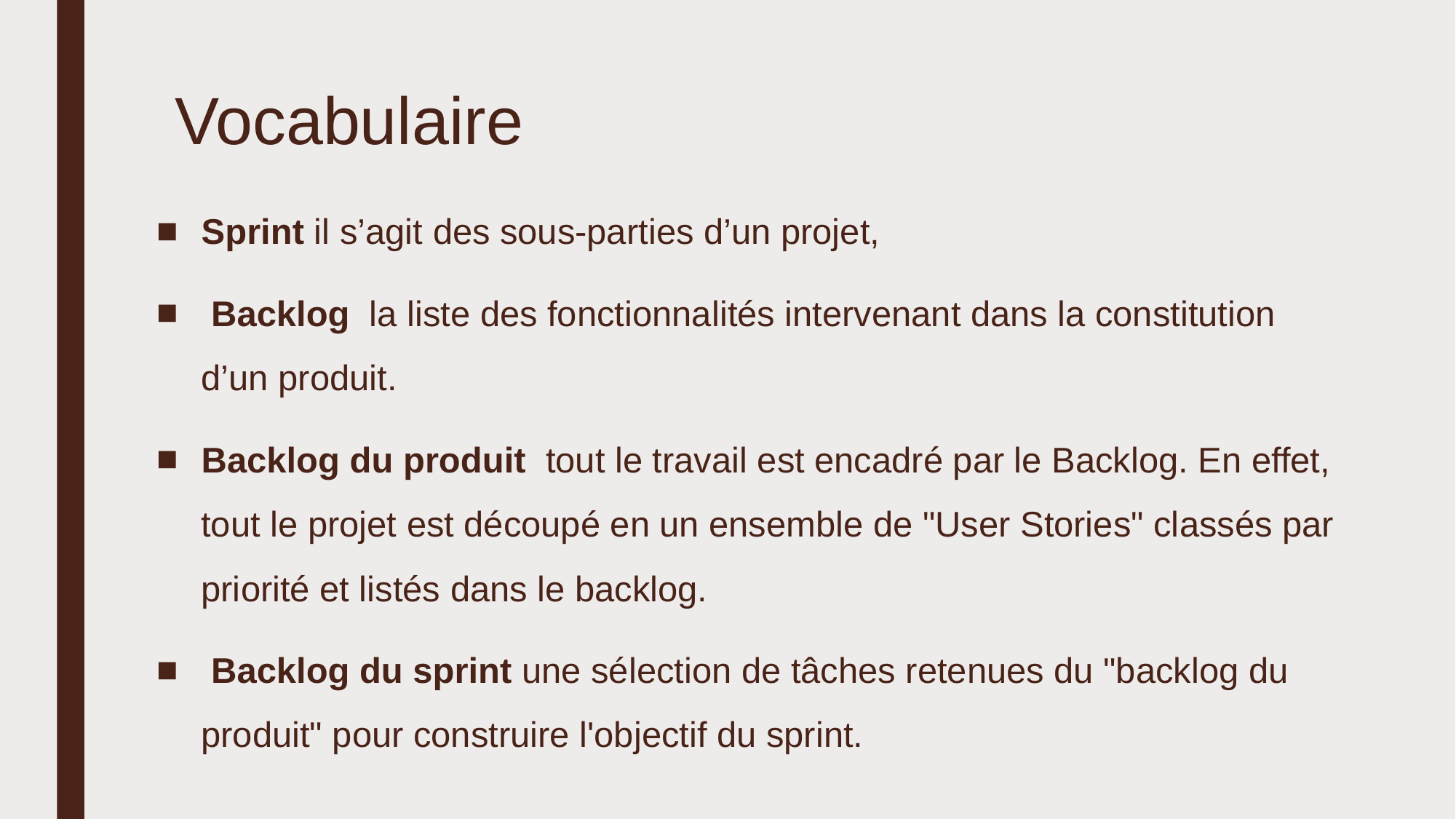

# Vocabulaire
Sprint il s’agit des sous-parties d’un projet,
 Backlog  la liste des fonctionnalités intervenant dans la constitution d’un produit.
Backlog du produit  tout le travail est encadré par le Backlog. En effet, tout le projet est découpé en un ensemble de "User Stories" classés par priorité et listés dans le backlog.
 Backlog du sprint une sélection de tâches retenues du "backlog du produit" pour construire l'objectif du sprint.